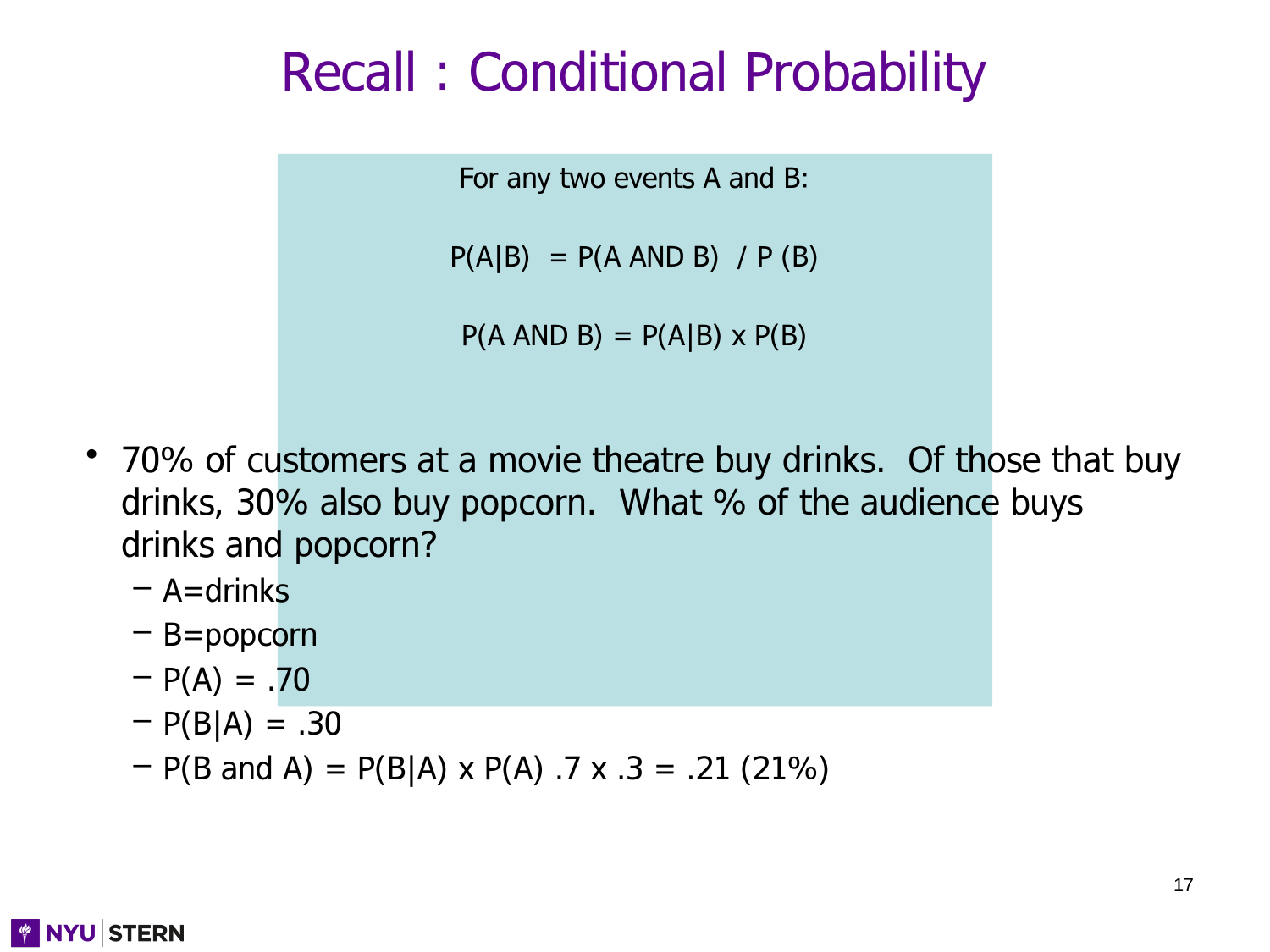

# Recall : Conditional Probability
For any two events A and B:

P(A|B)  = P(A AND B)  / P (B)

P(A AND B) = P(A|B) x P(B)
70% of customers at a movie theatre buy drinks.  Of those that buy drinks, 30% also buy popcorn.  What % of the audience buys drinks and popcorn?
A=drinks
B=popcorn
P(A) = .70
P(B|A) = .30
P(B and A) = P(B|A) x P(A) .7 x .3 = .21 (21%)

17